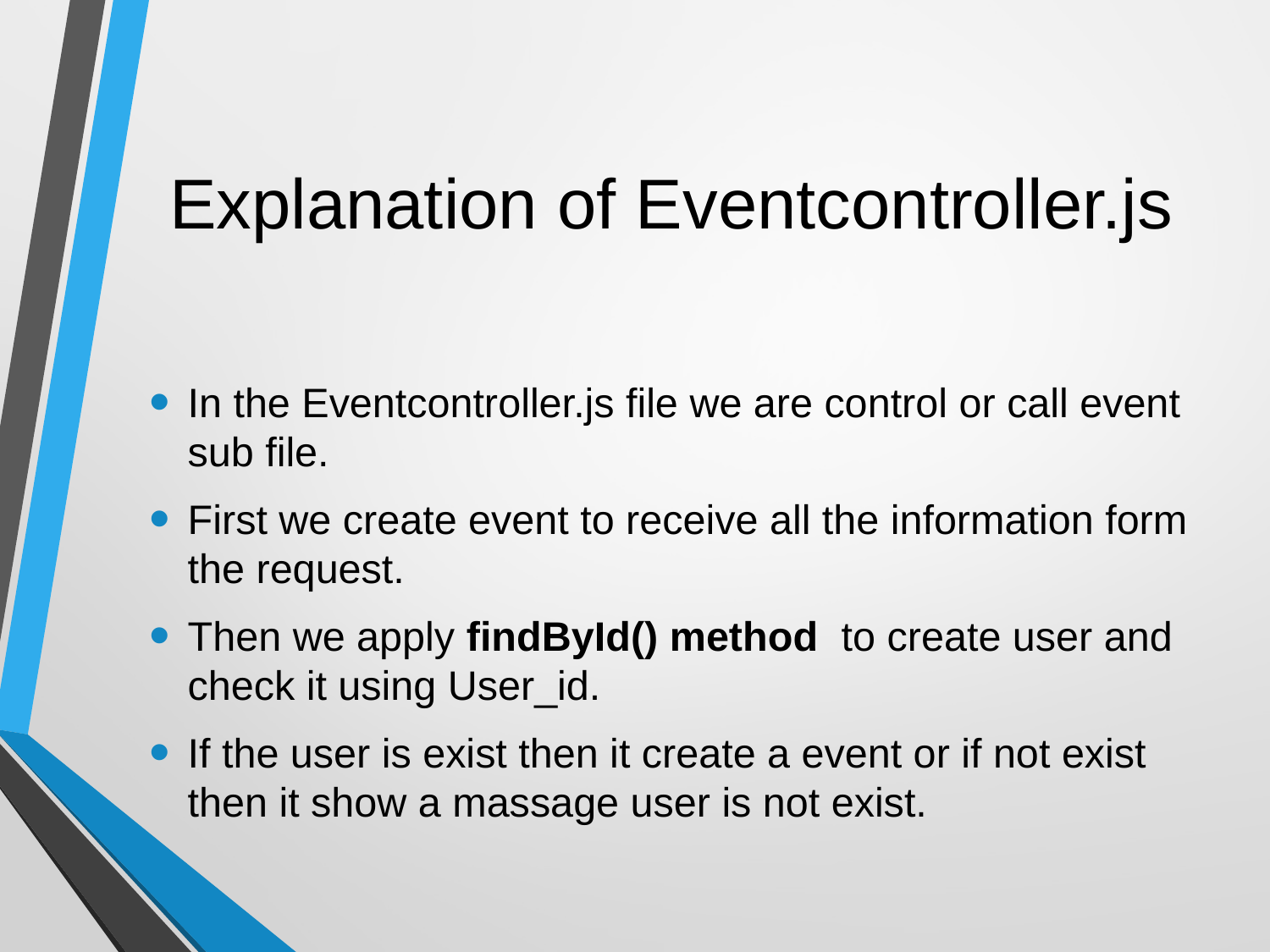

# Explanation of Eventcontroller.js
In the Eventcontroller.js file we are control or call event sub file.
First we create event to receive all the information form the request.
Then we apply findById() method  to create user and check it using User_id.
If the user is exist then it create a event or if not exist then it show a massage user is not exist.